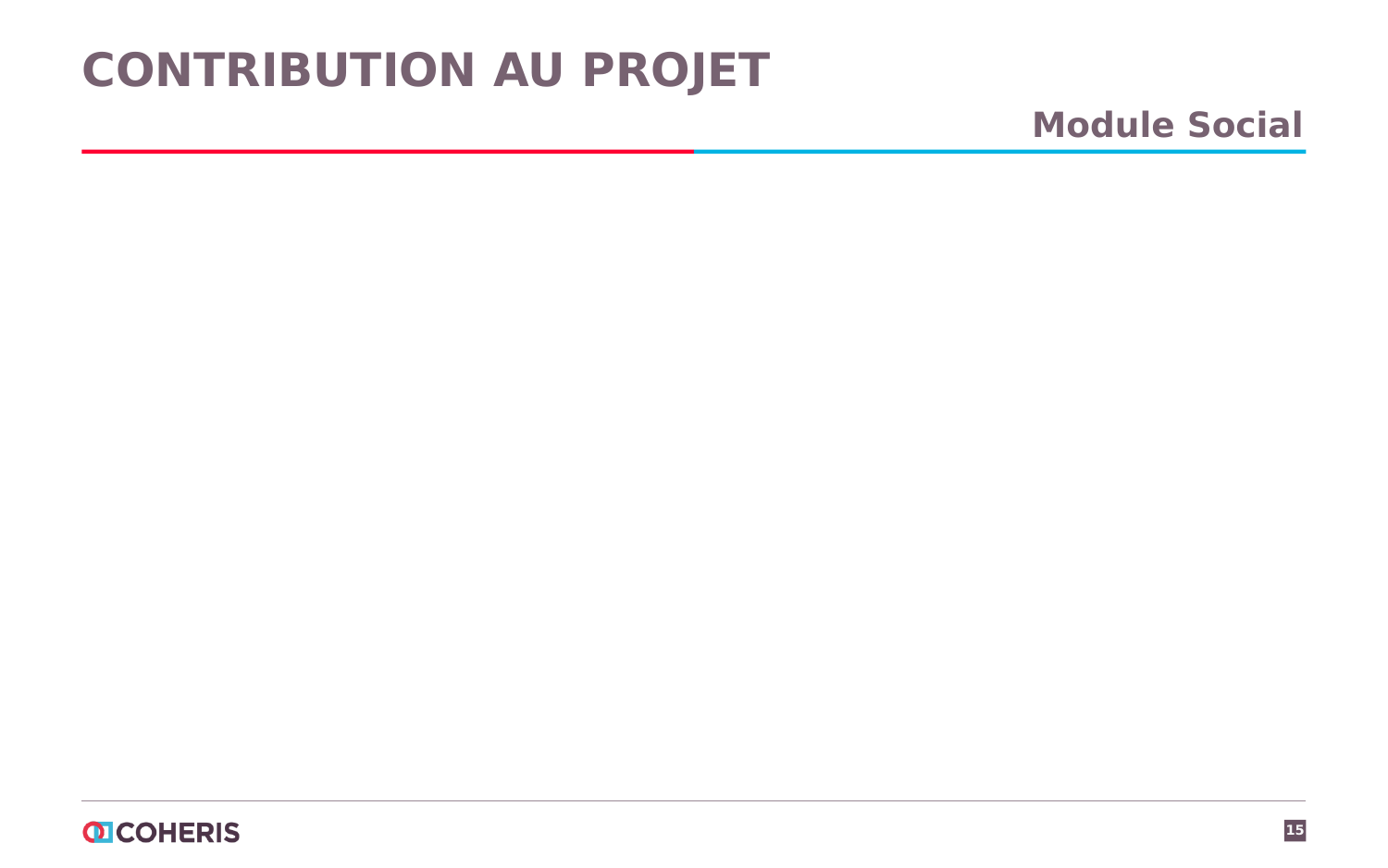

# Contribution au projet
Module Social

15